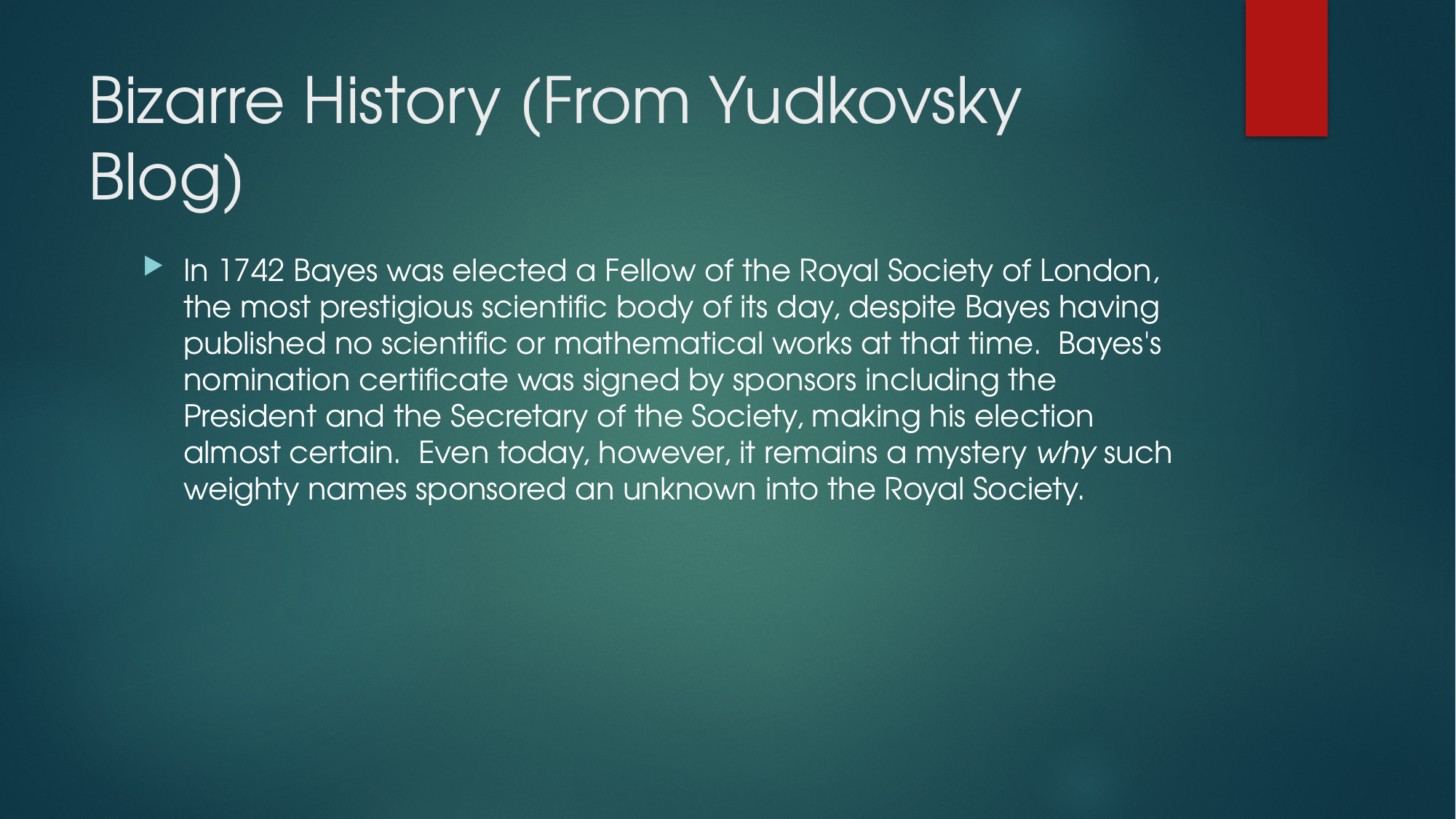

# Bizarre History (From Yudkovsky Blog)
In 1742 Bayes was elected a Fellow of the Royal Society of London, the most prestigious scientific body of its day, despite Bayes having published no scientific or mathematical works at that time.  Bayes's nomination certificate was signed by sponsors including the President and the Secretary of the Society, making his election almost certain.  Even today, however, it remains a mystery why such weighty names sponsored an unknown into the Royal Society.